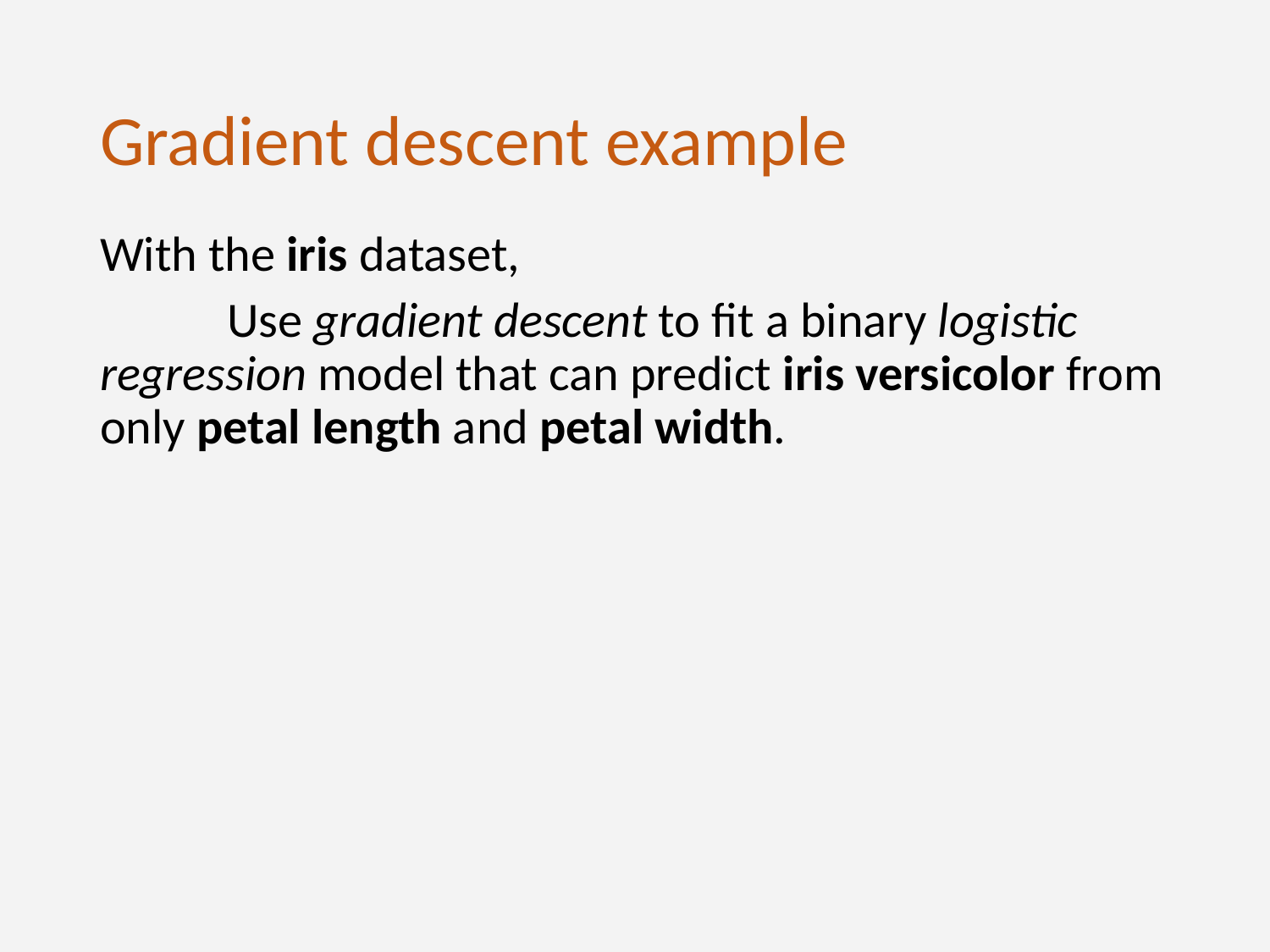

# Gradient descent example
With the iris dataset,
	Use gradient descent to fit a binary logistic regression model that can predict iris versicolor from only petal length and petal width.